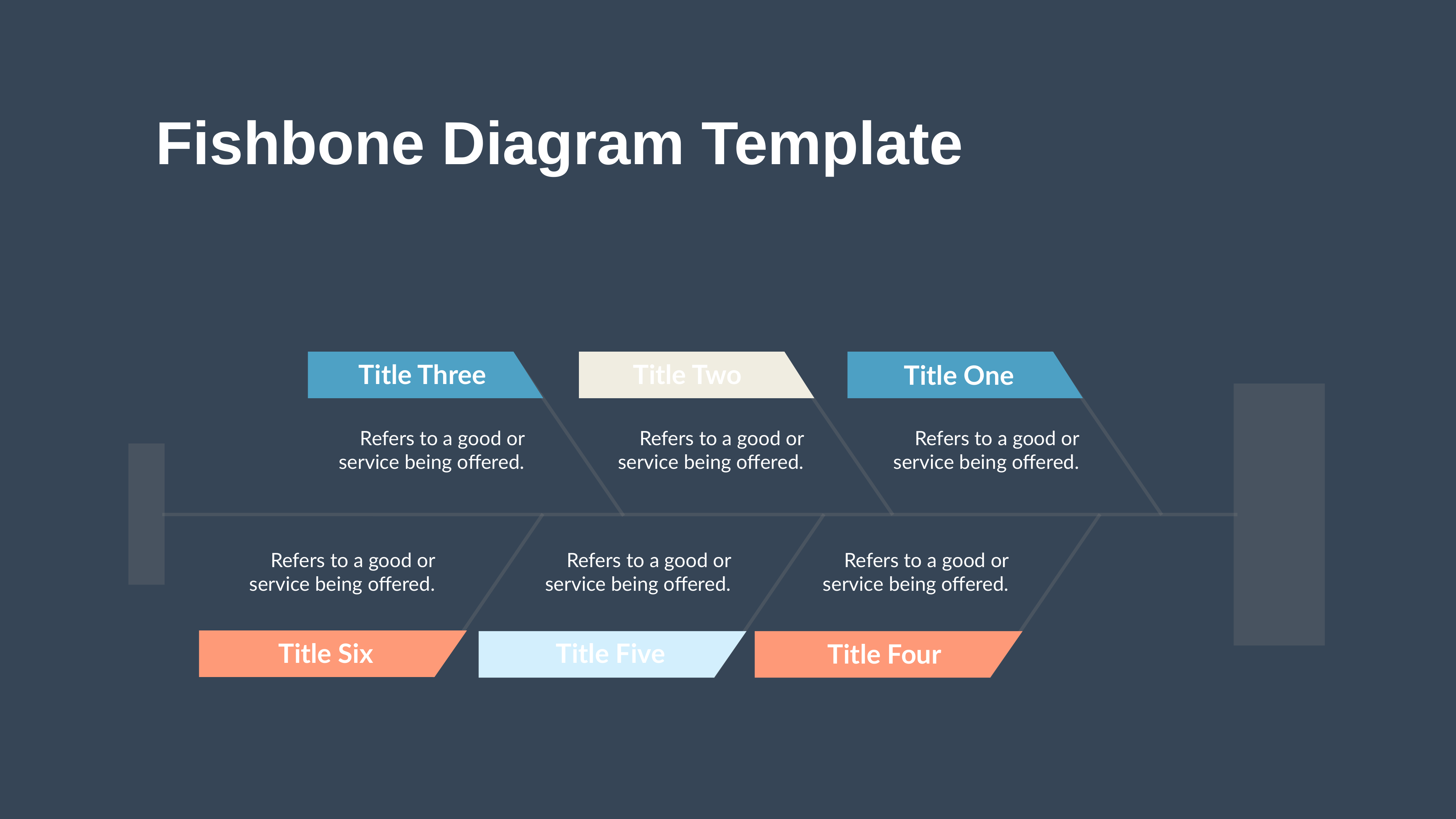

Fishbone Diagram Template

Title Three
Title Two
Title One

Refers to a good or service being offered.
Refers to a good or service being offered.
Refers to a good or service being offered.

Refers to a good or service being offered.
Refers to a good or service being offered.
Refers to a good or service being offered.

Title Six
Title Five
Title Four